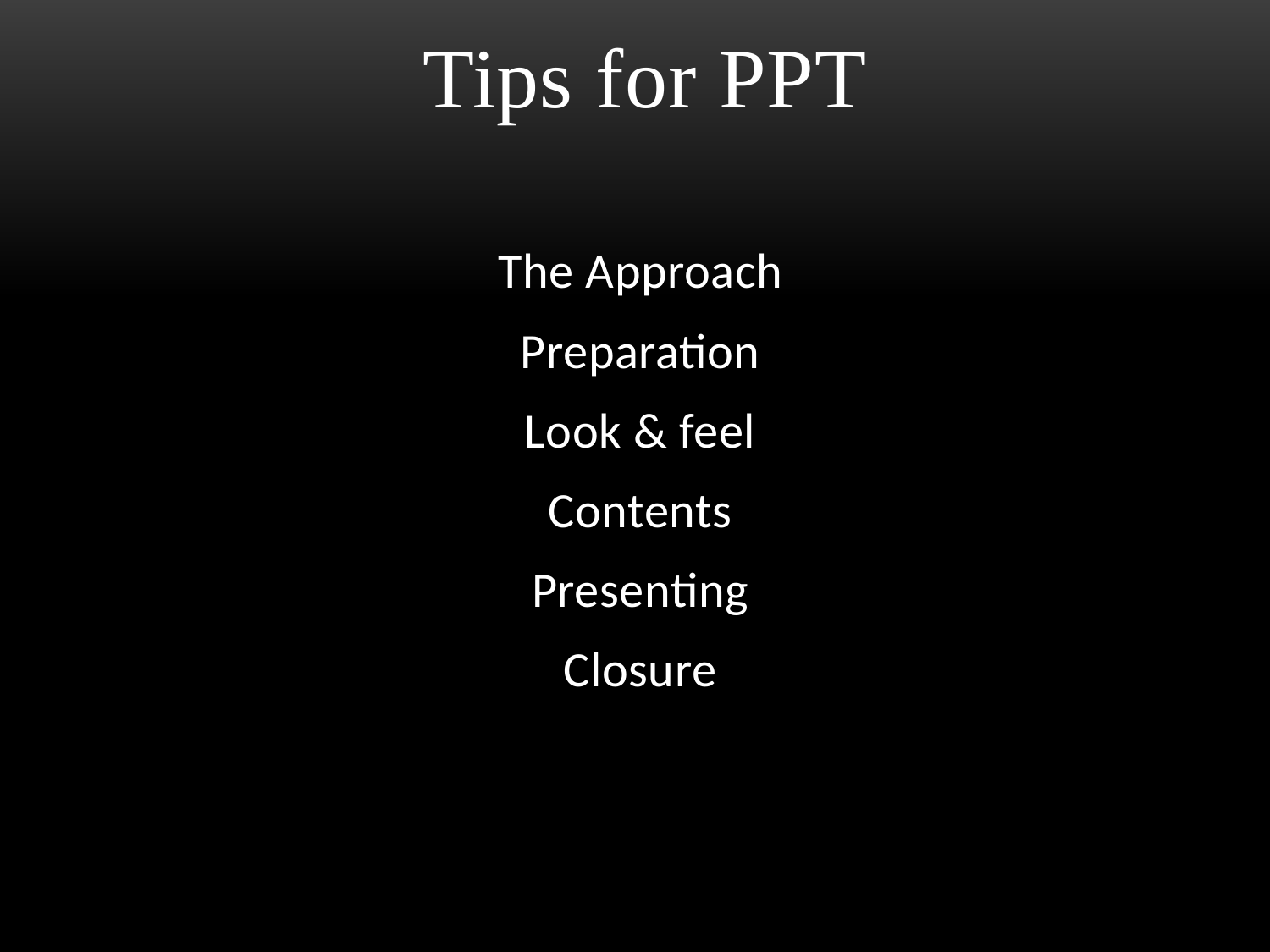

# Tips for PPT
The Approach
Preparation
Look & feel
Contents
Presenting
Closure